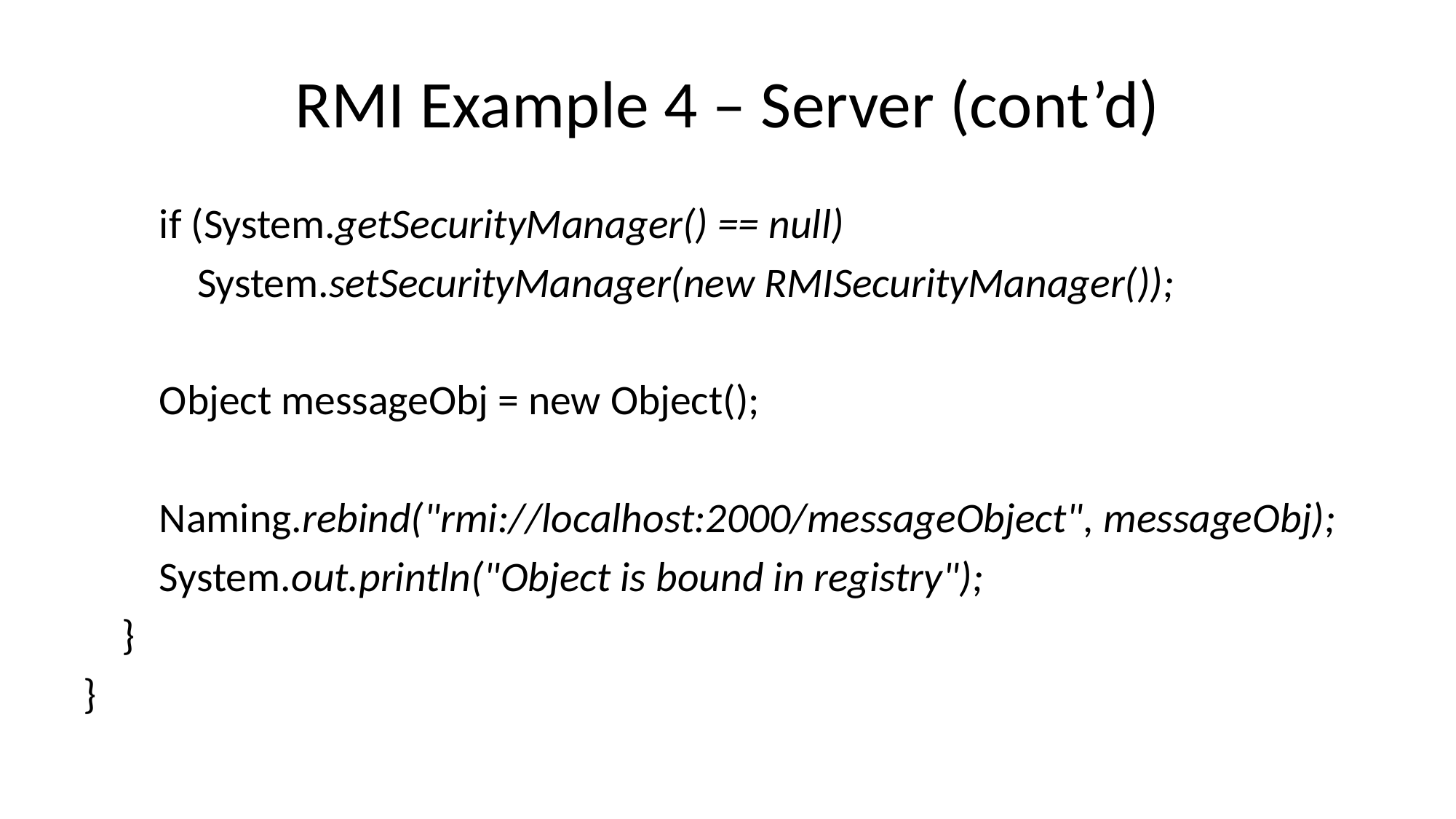

# RMI Example 4 – Server (cont’d)
        if (System.getSecurityManager() == null)
            System.setSecurityManager(new RMISecurityManager());

        Object messageObj = new Object();

        Naming.rebind("rmi://localhost:2000/messageObject", messageObj);
        System.out.println("Object is bound in registry");
    }
}